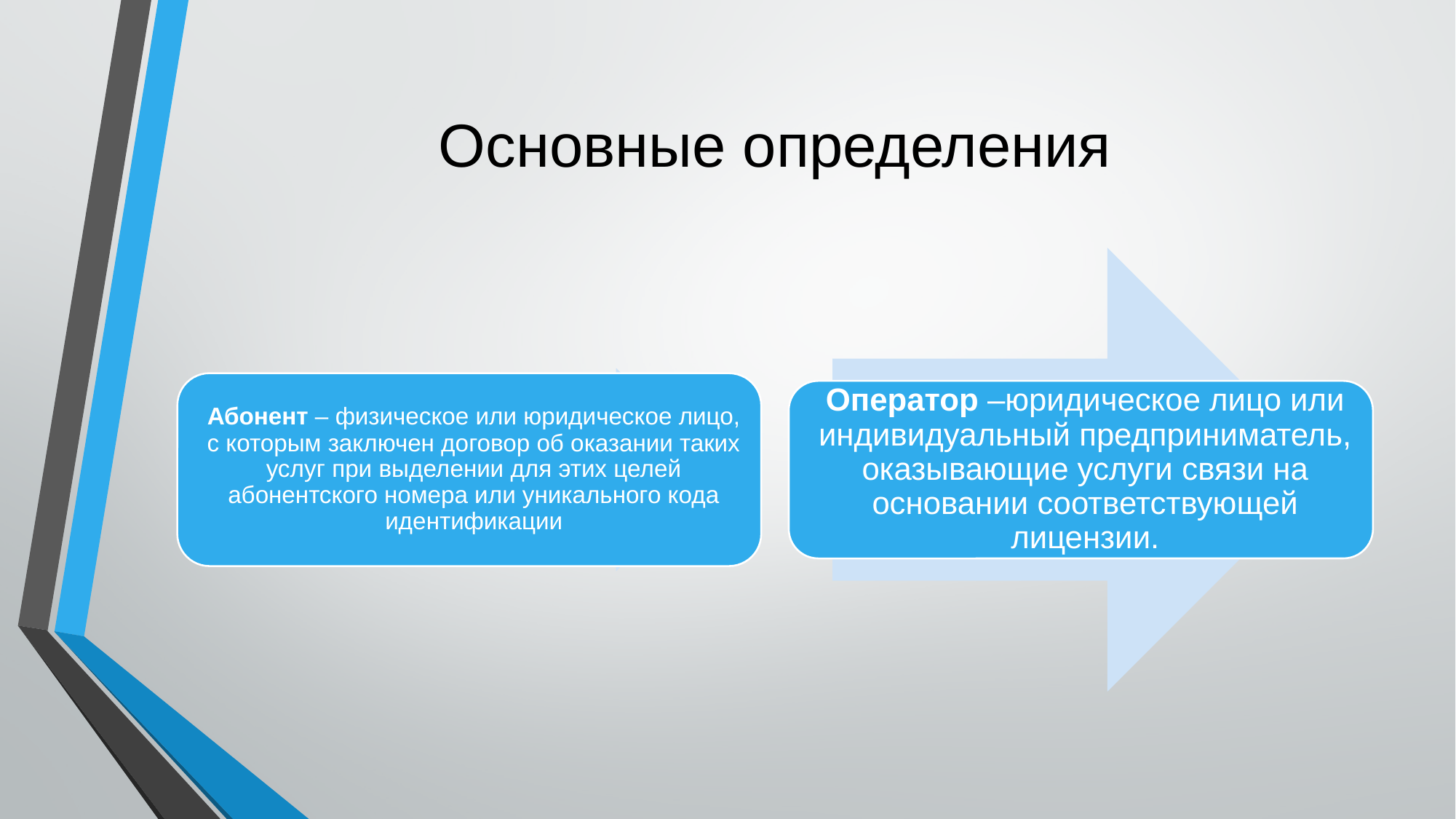

# Основные определения
Оператор –юридическое лицо или индивидуальный предприниматель, оказывающие услуги связи на основании соответствующей лицензии.
Абонент – физическое или юридическое лицо, с которым заключен договор об оказании таких услуг при выделении для этих целей абонентского номера или уникального кода идентификации